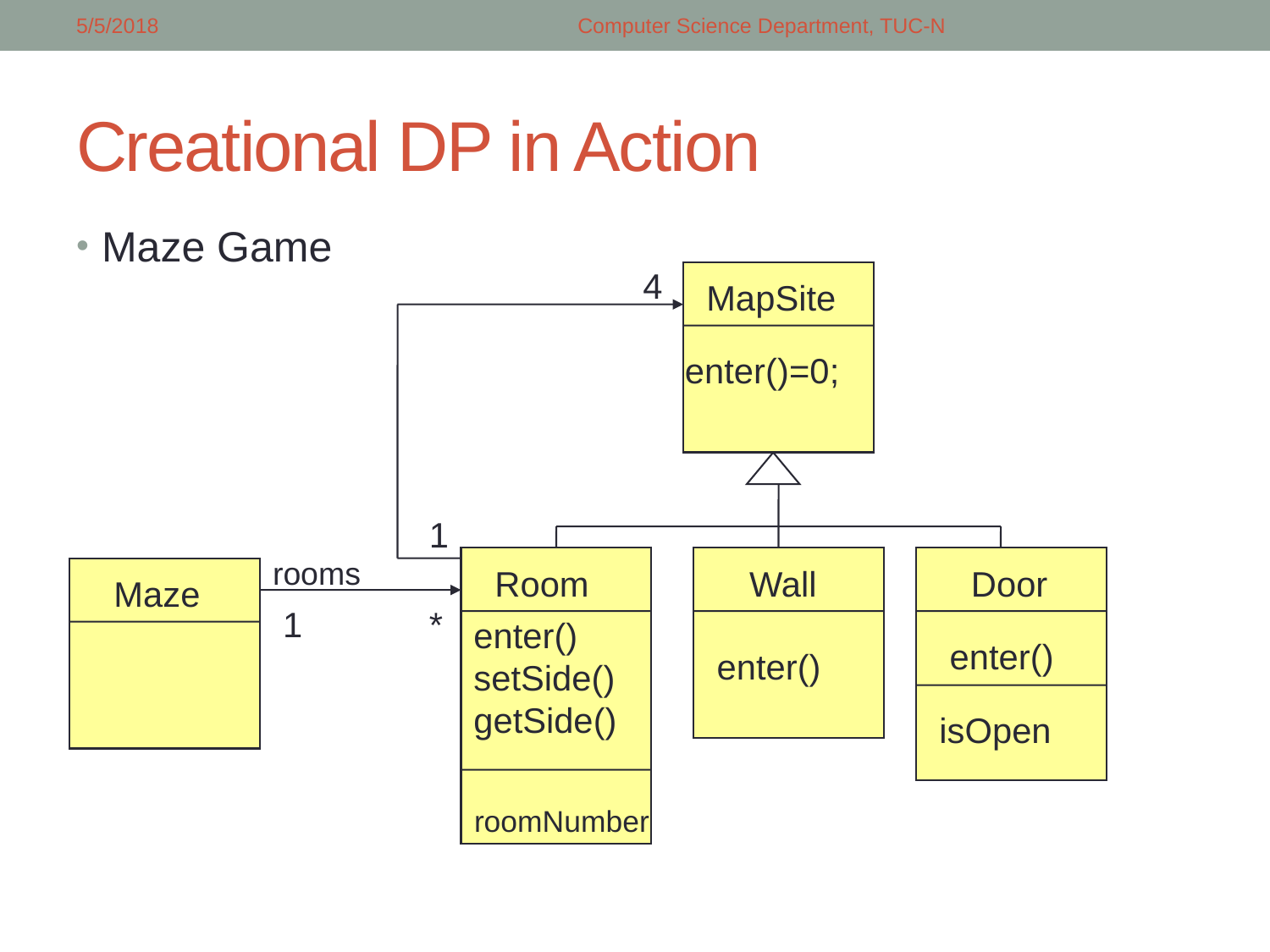

5/5/2018
Computer Science Department, TUC-N
# Creational DP in Action
Maze Game
4

MapSite

enter()=0;

1

rooms

Room
Wall
Door

Maze

1             *
enter()
setSide()
getSide()

enter()
enter()

isOpen

roomNumber